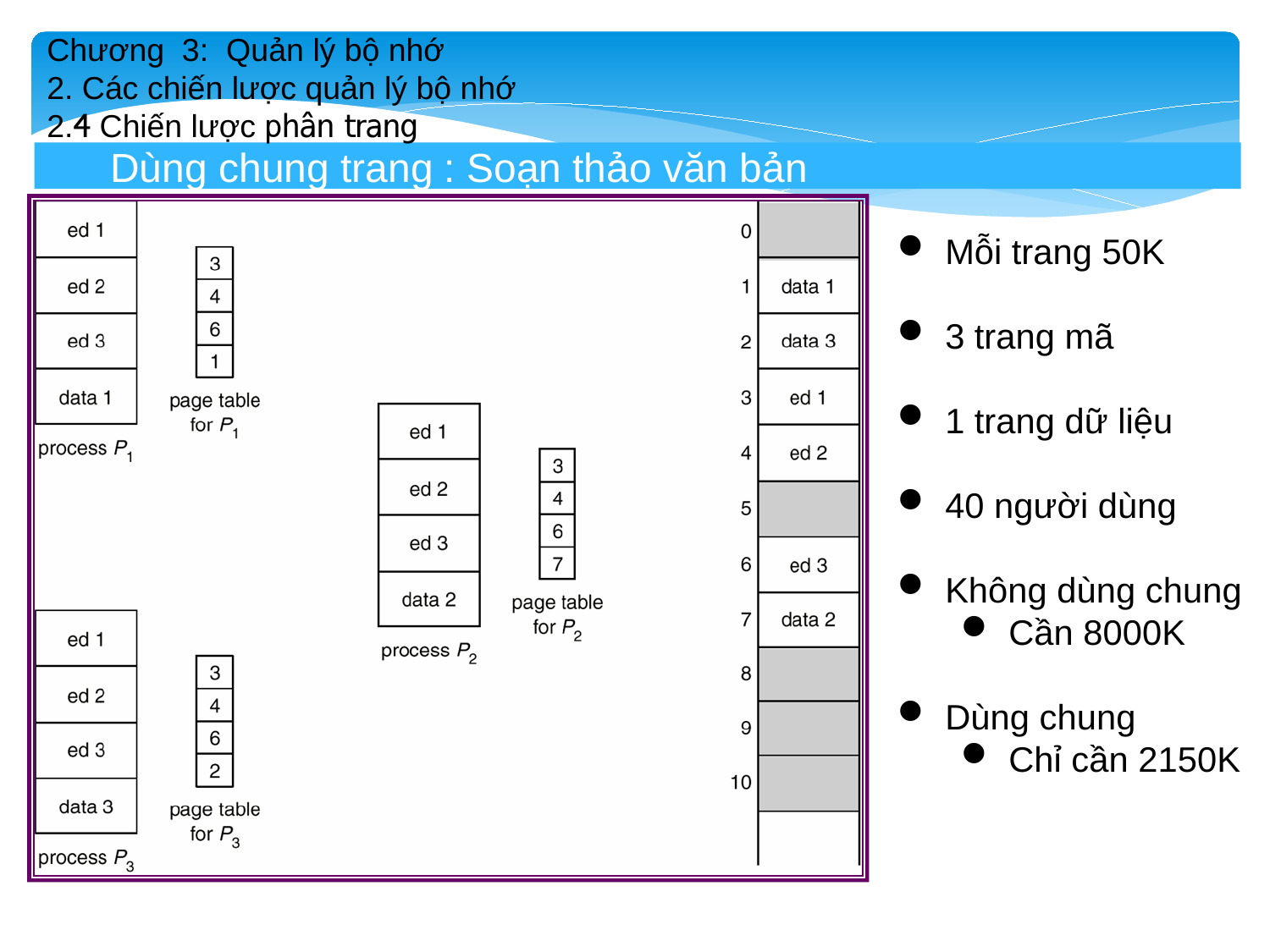

Chương  3:  Quản lý bộ nhớ
2. Các chiến lược quản lý bộ nhớ
2.4 Chiến lược phân trang
Dùng chung trang : Soạn thảo văn bản

Mỗi trang 50K

3 trang mã

1 trang dữ liệu

40 người dùng

Không dùng chung
Cần 8000K

Dùng chung
Chỉ cần 2150K